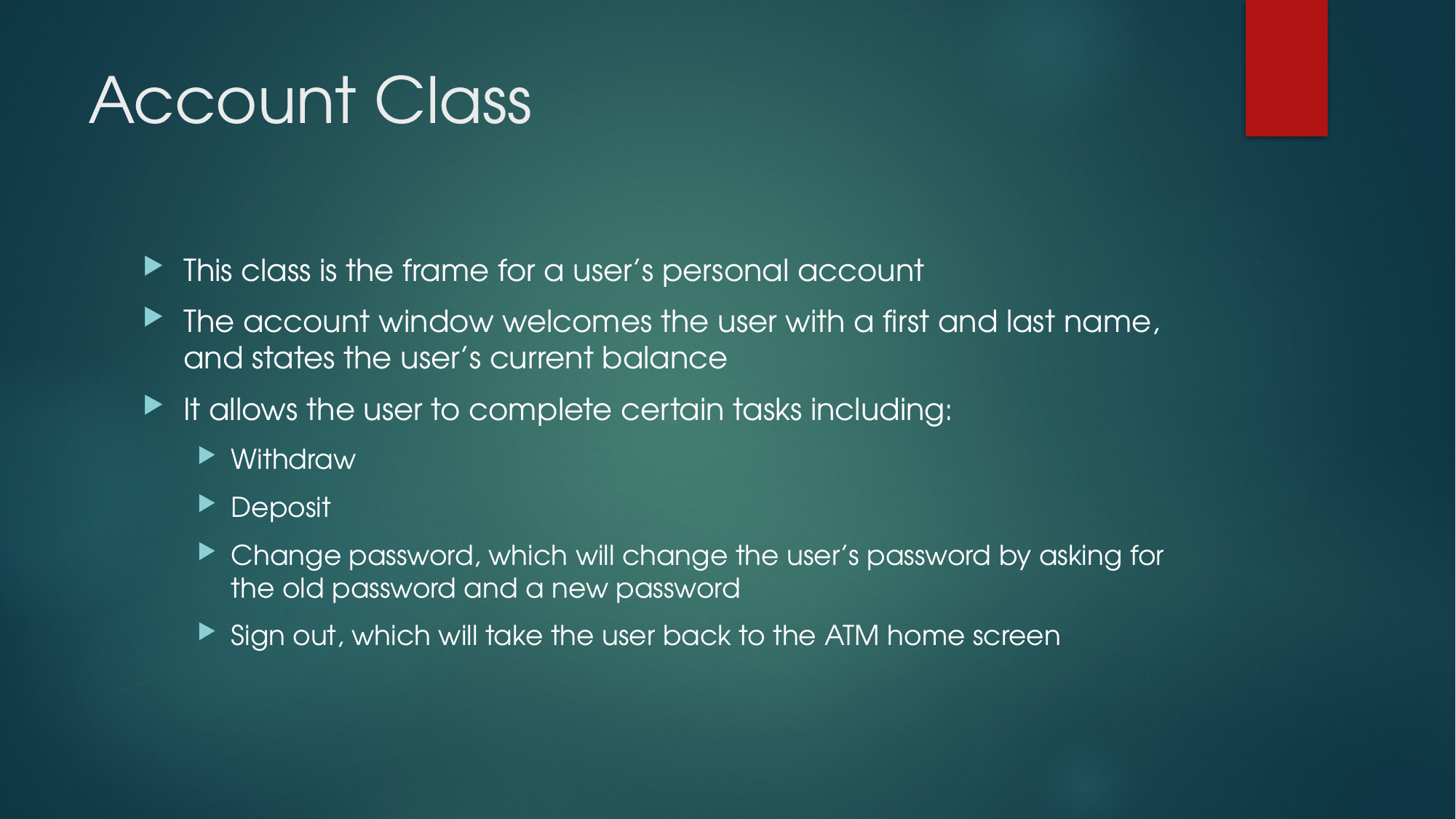

# Account Class
This class is the frame for a user’s personal account
The account window welcomes the user with a first and last name, and states the user’s current balance
It allows the user to complete certain tasks including:
Withdraw
Deposit
Change password, which will change the user’s password by asking for the old password and a new password
Sign out, which will take the user back to the ATM home screen